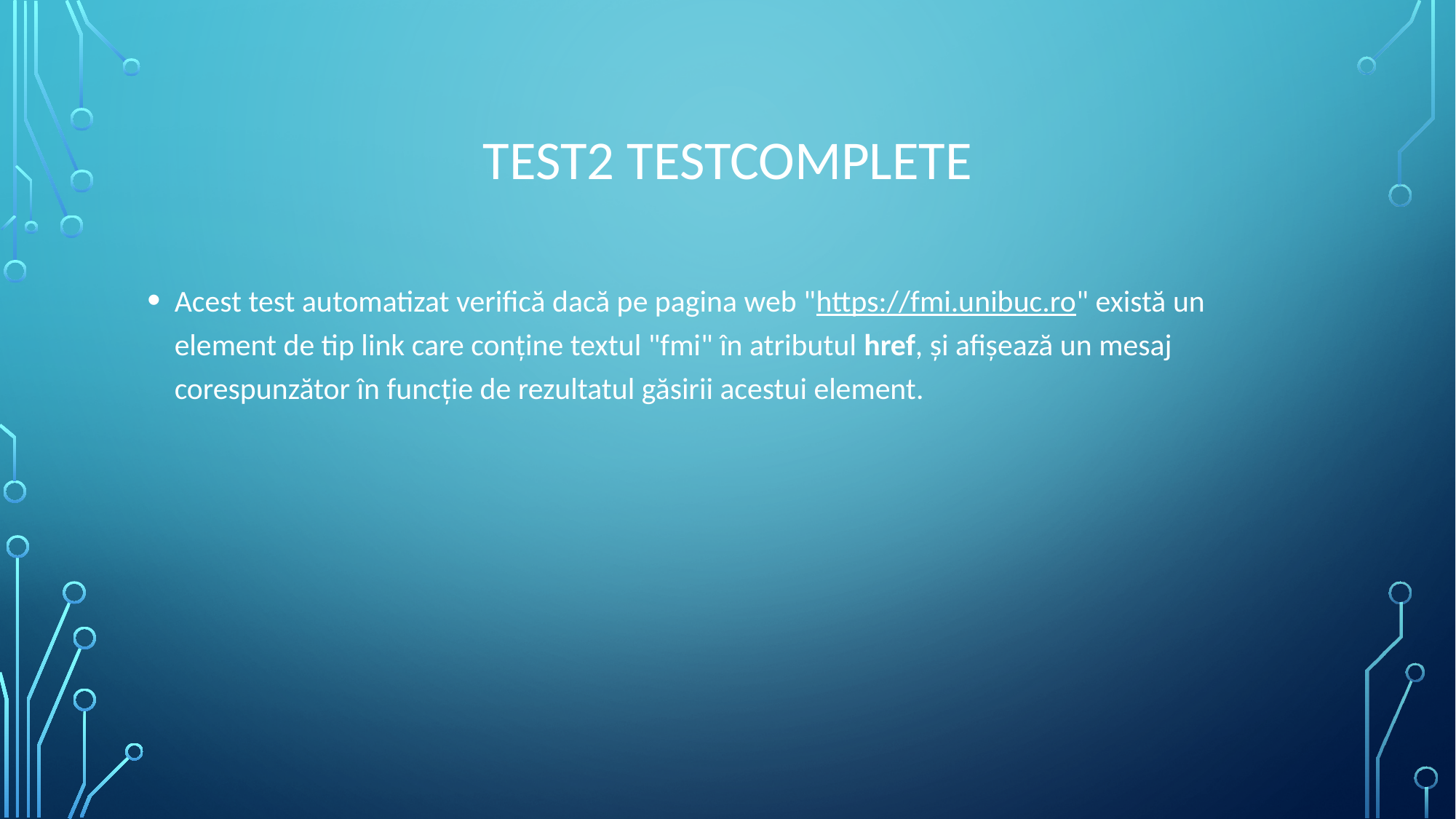

# Test2 testcomplete
Acest test automatizat verifică dacă pe pagina web "https://fmi.unibuc.ro" există un element de tip link care conține textul "fmi" în atributul href, și afișează un mesaj corespunzător în funcție de rezultatul găsirii acestui element.